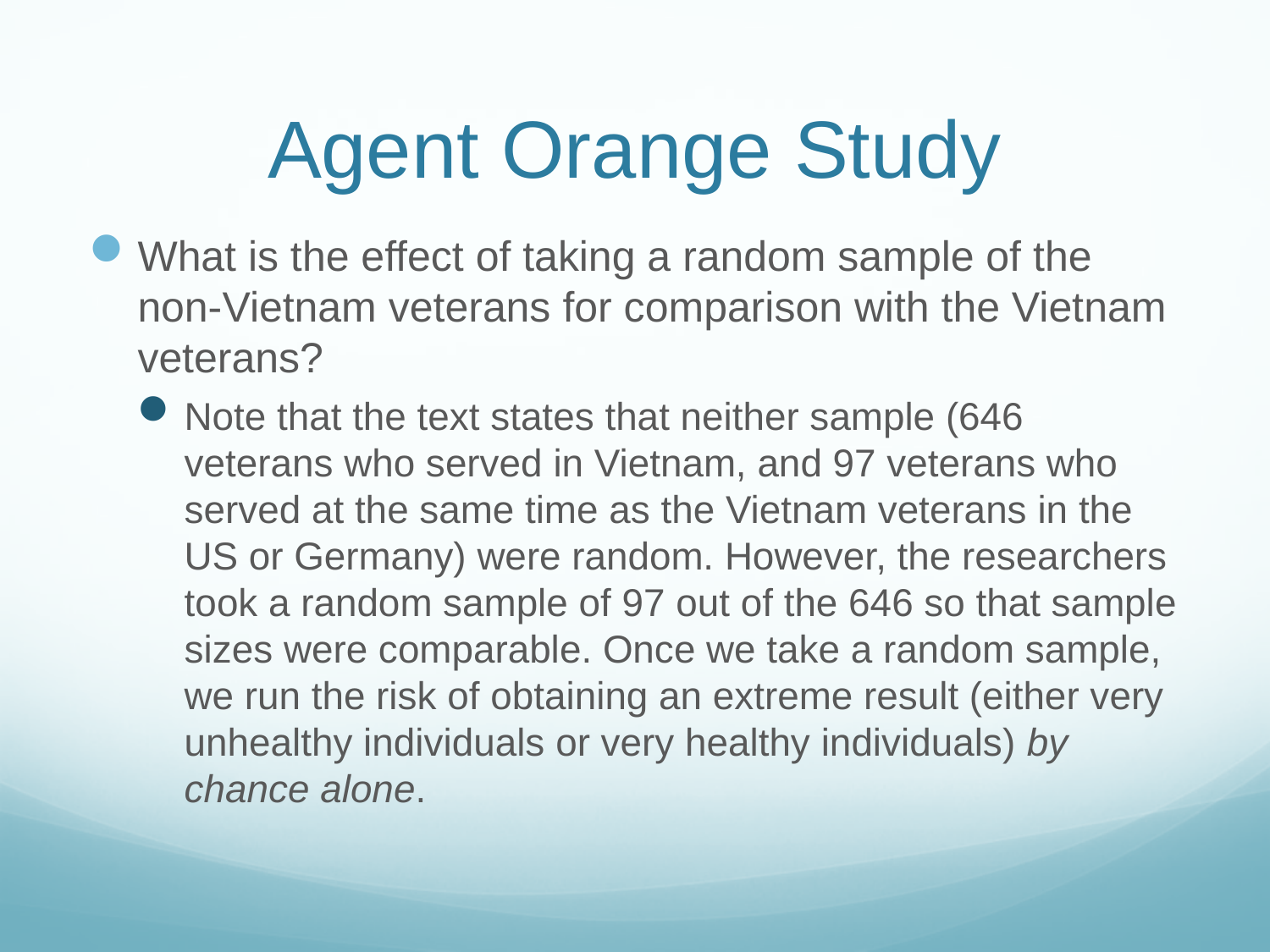

# Agent Orange Study
What is the effect of taking a random sample of the non-Vietnam veterans for comparison with the Vietnam veterans?
Note that the text states that neither sample (646 veterans who served in Vietnam, and 97 veterans who served at the same time as the Vietnam veterans in the US or Germany) were random. However, the researchers took a random sample of 97 out of the 646 so that sample sizes were comparable. Once we take a random sample, we run the risk of obtaining an extreme result (either very unhealthy individuals or very healthy individuals) by chance alone.